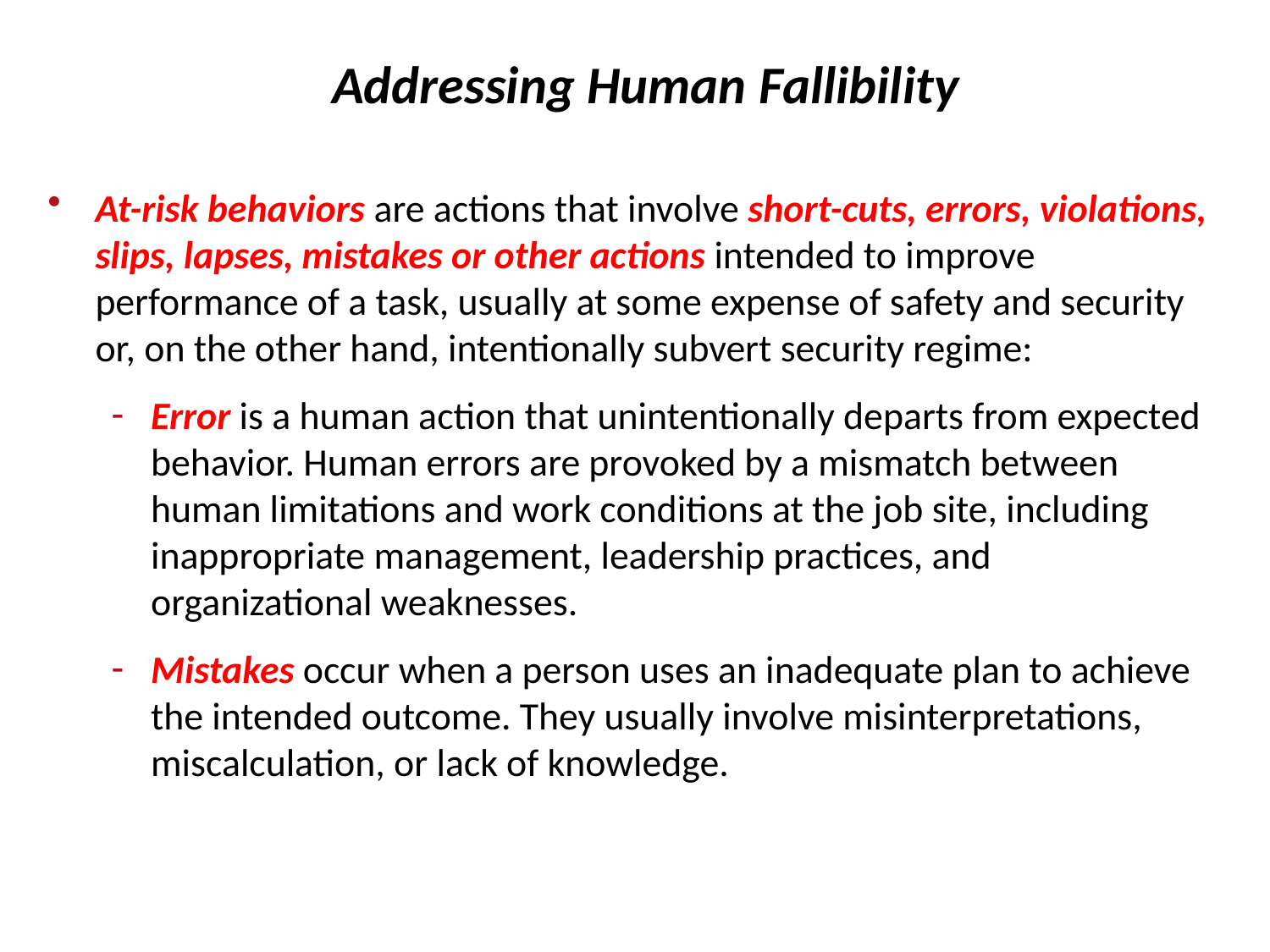

# Addressing Human Fallibility
At-risk behaviors are actions that involve short-cuts, errors, violations, slips, lapses, mistakes or other actions intended to improve performance of a task, usually at some expense of safety and security or, on the other hand, intentionally subvert security regime:
Error is a human action that unintentionally departs from expected behavior. Human errors are provoked by a mismatch between human limitations and work conditions at the job site, including inappropriate management, leadership practices, and organizational weaknesses.
Mistakes occur when a person uses an inadequate plan to achieve the intended outcome. They usually involve misinterpretations, miscalculation, or lack of knowledge.